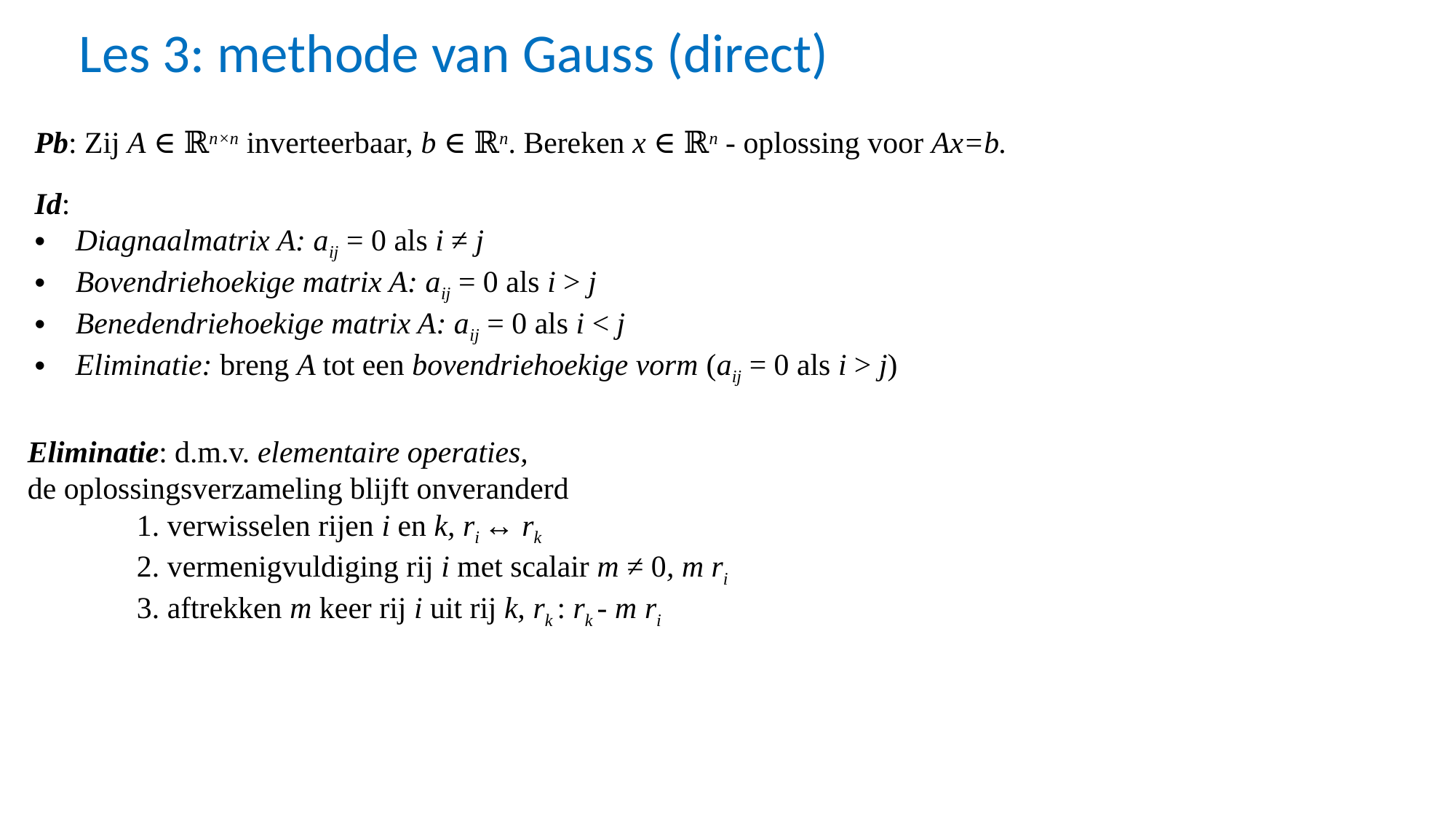

# Les 3: methode van Gauss (direct)

Pb: Zij A ∈ ℝn×n inverteerbaar, b ∈ ℝn. Bereken x ∈ ℝn - oplossing voor Ax=b.
Id:
Diagnaalmatrix A: aij = 0 als i ≠ j
Bovendriehoekige matrix A: aij = 0 als i > j
Benedendriehoekige matrix A: aij = 0 als i < j
Eliminatie: breng A tot een bovendriehoekige vorm (aij = 0 als i > j)
Eliminatie: d.m.v. elementaire operaties,
de oplossingsverzameling blijft onveranderd
	1. verwisselen rijen i en k, ri ↔ rk
	2. vermenigvuldiging rij i met scalair m ≠ 0, m ri
      	3. aftrekken m keer rij i uit rij k, rk : rk - m ri